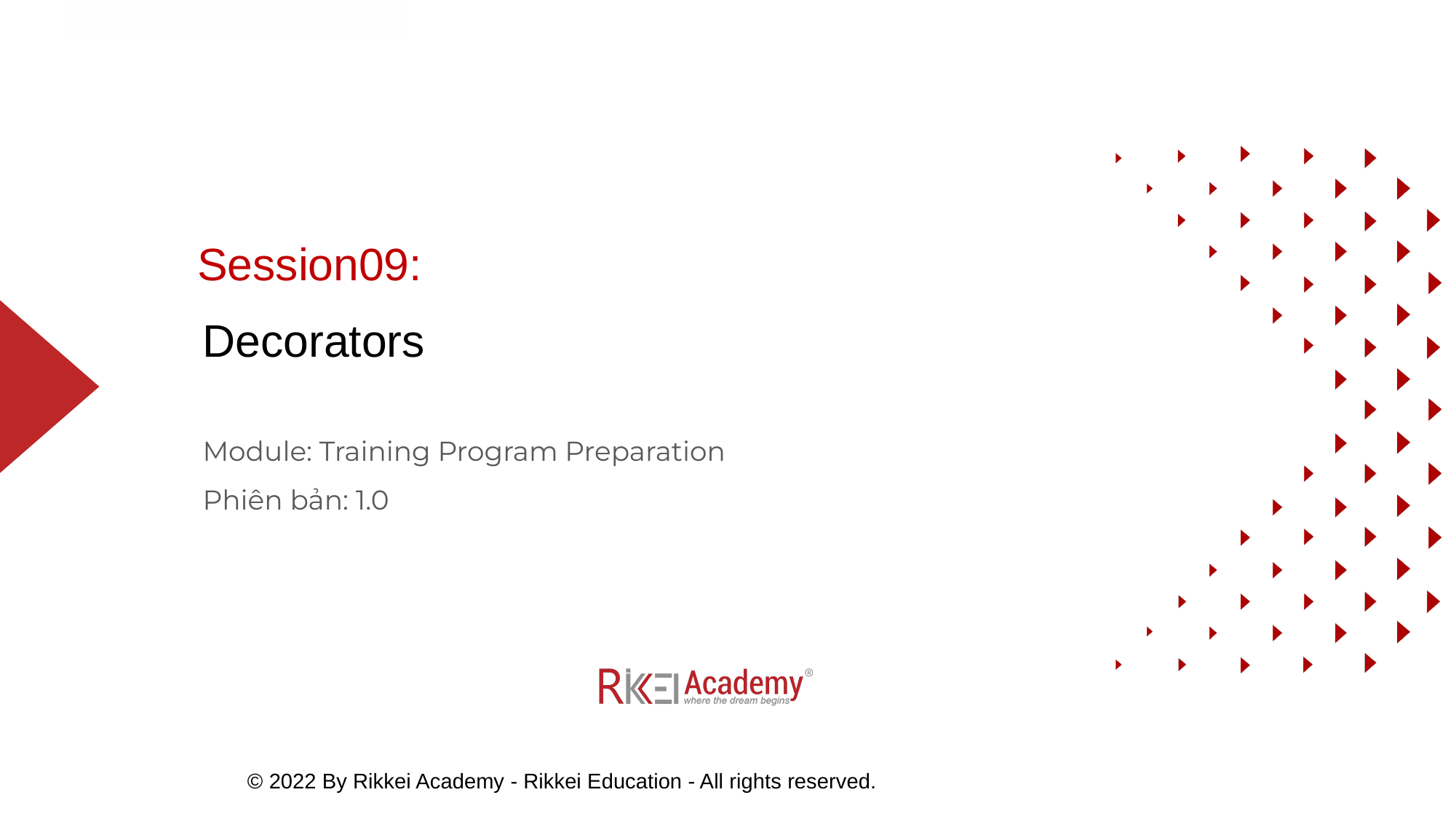

Session09:
# Decorators
Module: Training Program Preparation
Phiên bản: 1.0